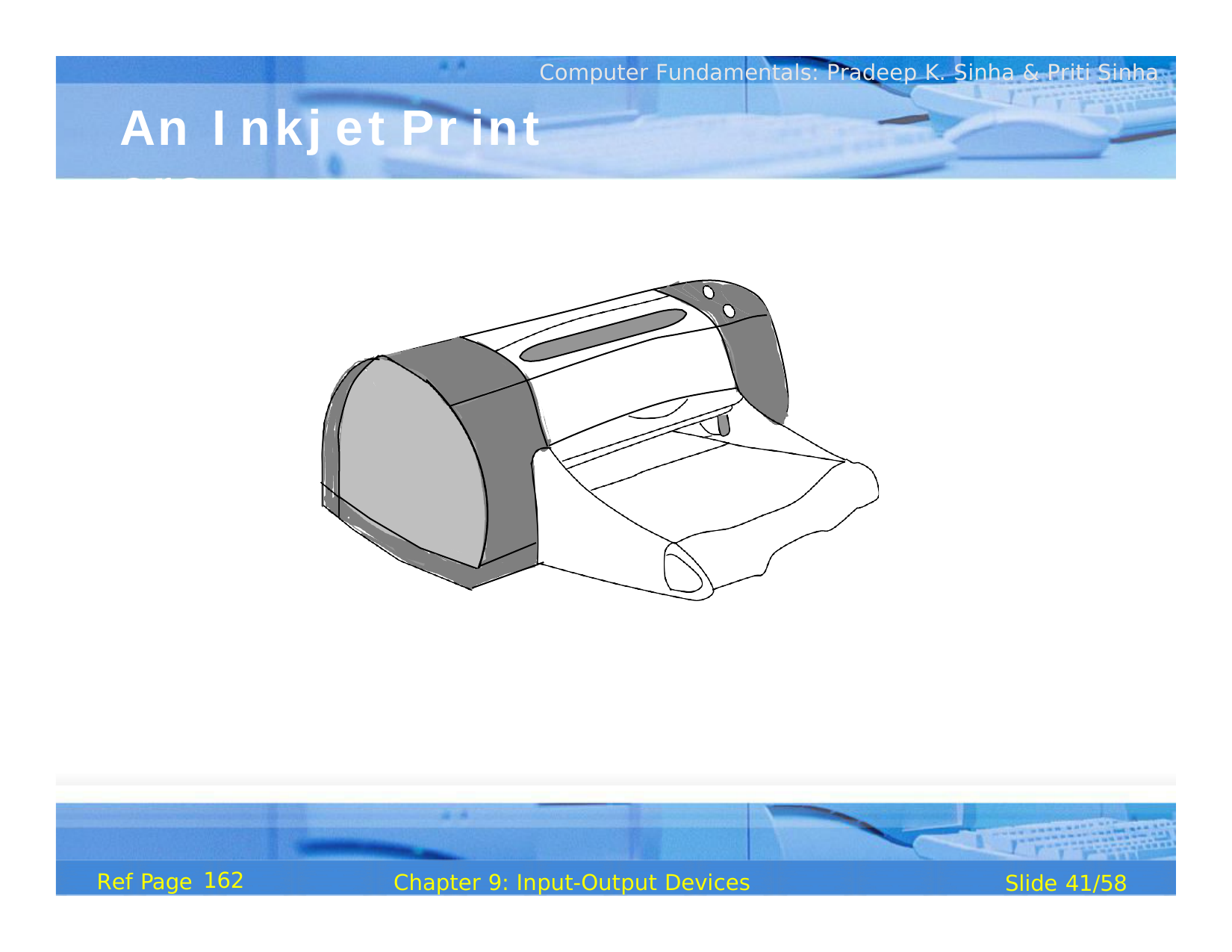

Computer Fundamentals: Pradeep K. Sinha & Priti Sinha
An	I nkj et	Pr int ers

162
Ref Page
Chapter 9: Input-Output Devices
Slide 41/58